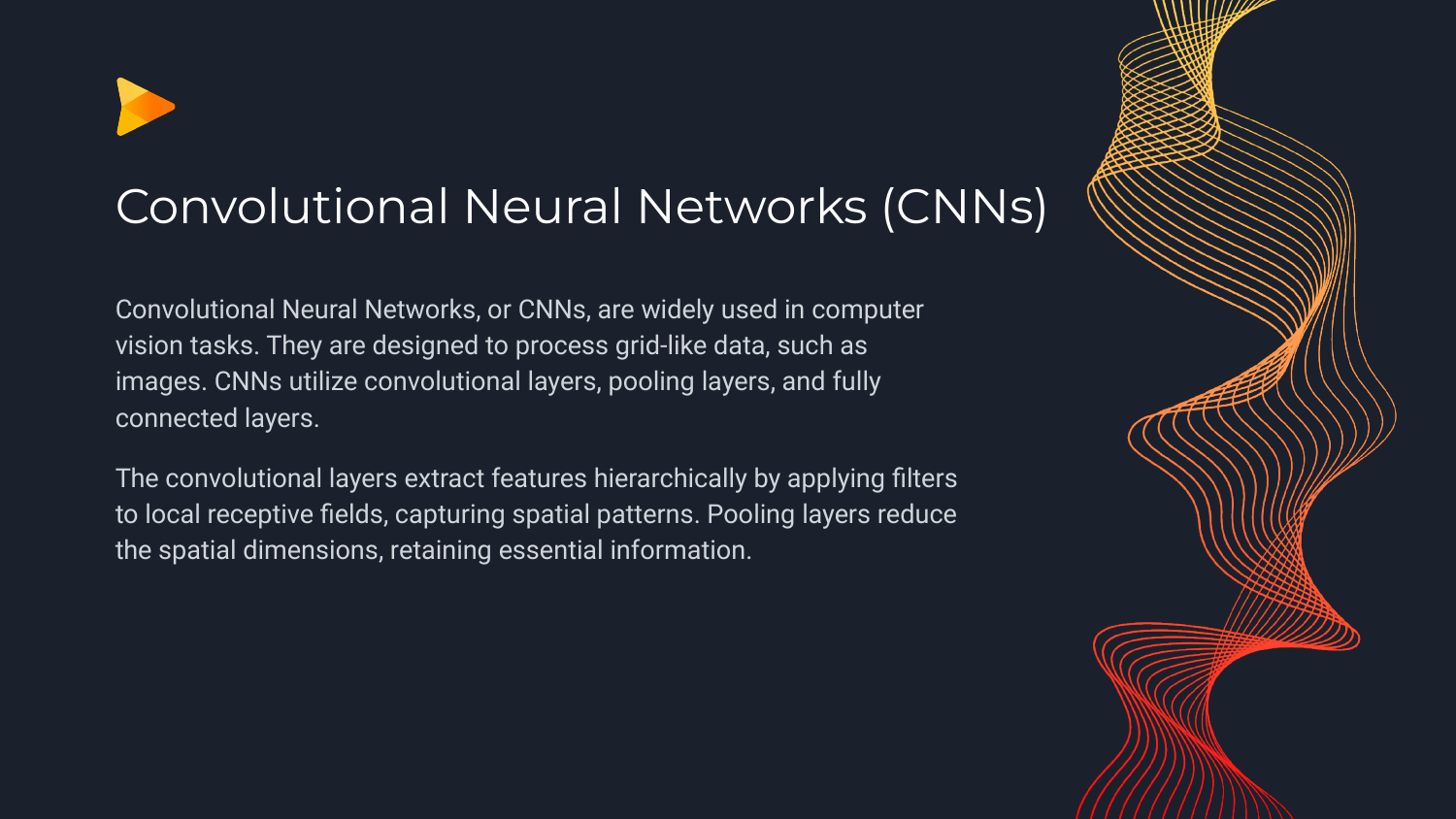

# Convolutional Neural Networks (CNNs)
Convolutional Neural Networks, or CNNs, are widely used in computer vision tasks. They are designed to process grid-like data, such as images. CNNs utilize convolutional layers, pooling layers, and fully connected layers.
The convolutional layers extract features hierarchically by applying filters to local receptive fields, capturing spatial patterns. Pooling layers reduce the spatial dimensions, retaining essential information.